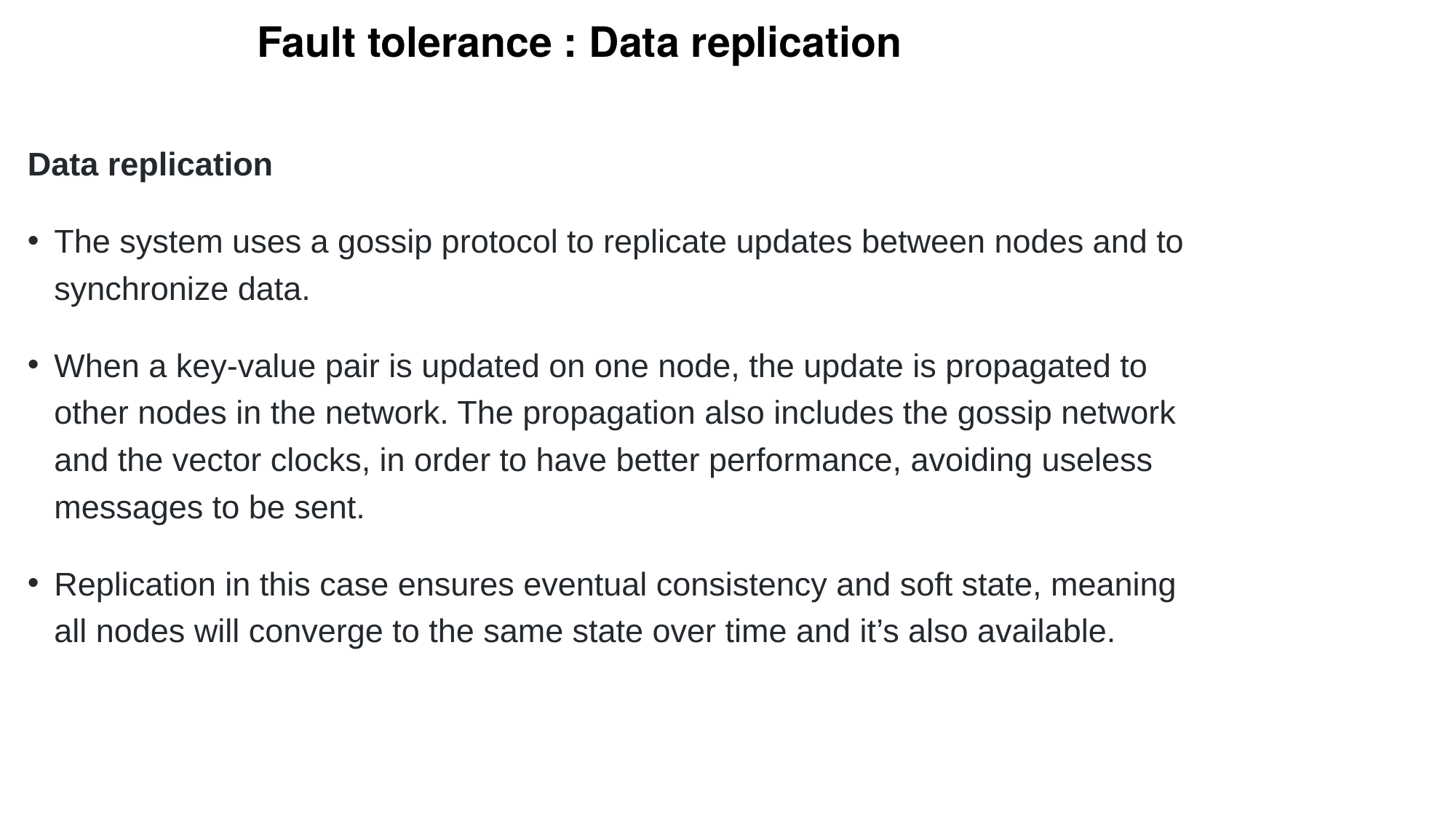

# Fault tolerance : Data replication
Data replication
The system uses a gossip protocol to replicate updates between nodes and to synchronize data.
When a key-value pair is updated on one node, the update is propagated to other nodes in the network. The propagation also includes the gossip network and the vector clocks, in order to have better performance, avoiding useless messages to be sent.
Replication in this case ensures eventual consistency and soft state, meaning all nodes will converge to the same state over time and it’s also available.